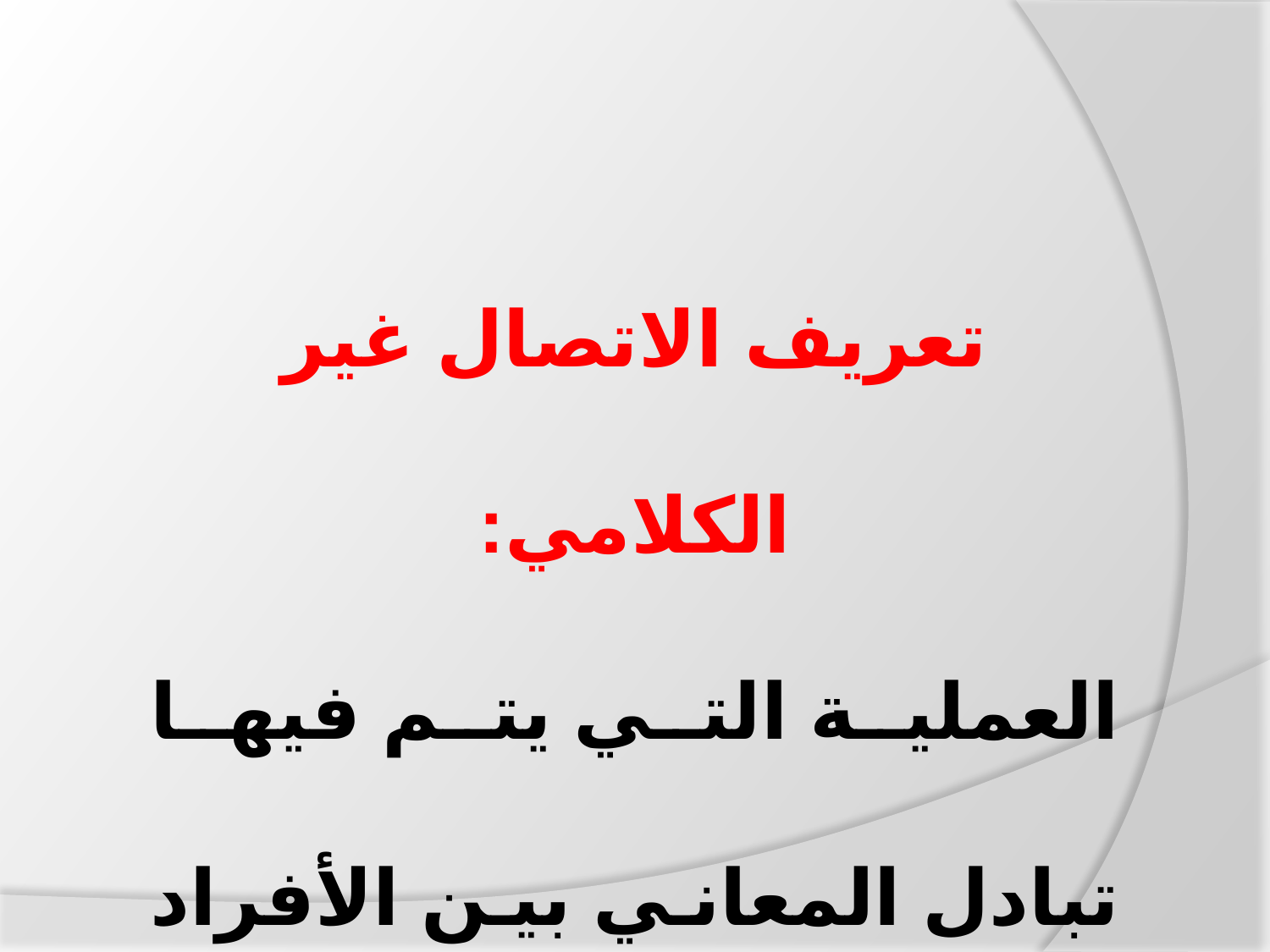

تعريف الاتصال غير الكلامي:
	العملية التي يتم فيها تبادل المعاني بين الأفراد بدون كلام.